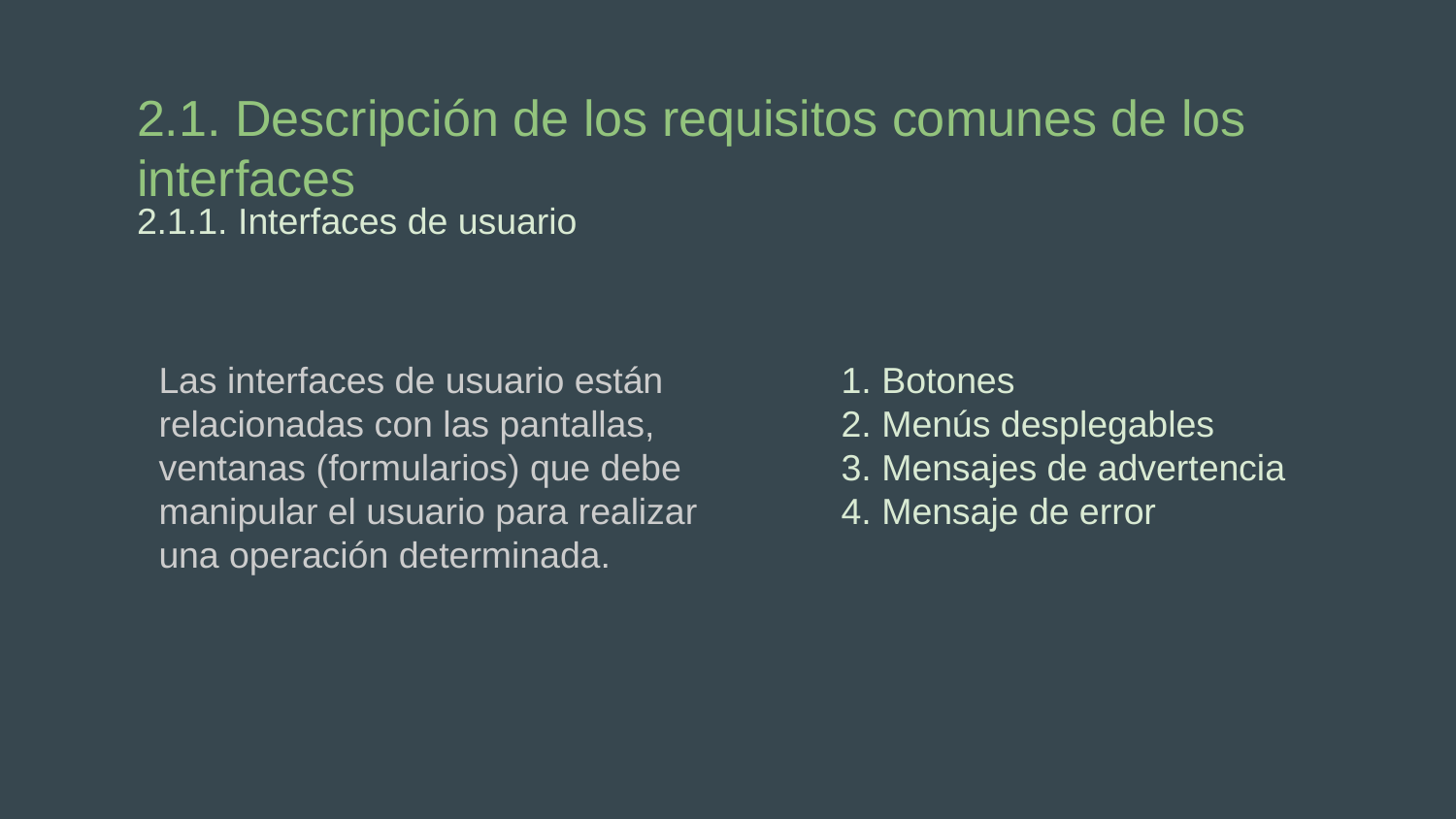

# 2.1. Descripción de los requisitos comunes de los interfaces
2.1.1. Interfaces de usuario

Las interfaces de usuario están relacionadas con las pantallas, ventanas (formularios) que debe manipular el usuario para realizar una operación determinada.
1. Botones
2. Menús desplegables
3. Mensajes de advertencia
4. Mensaje de error